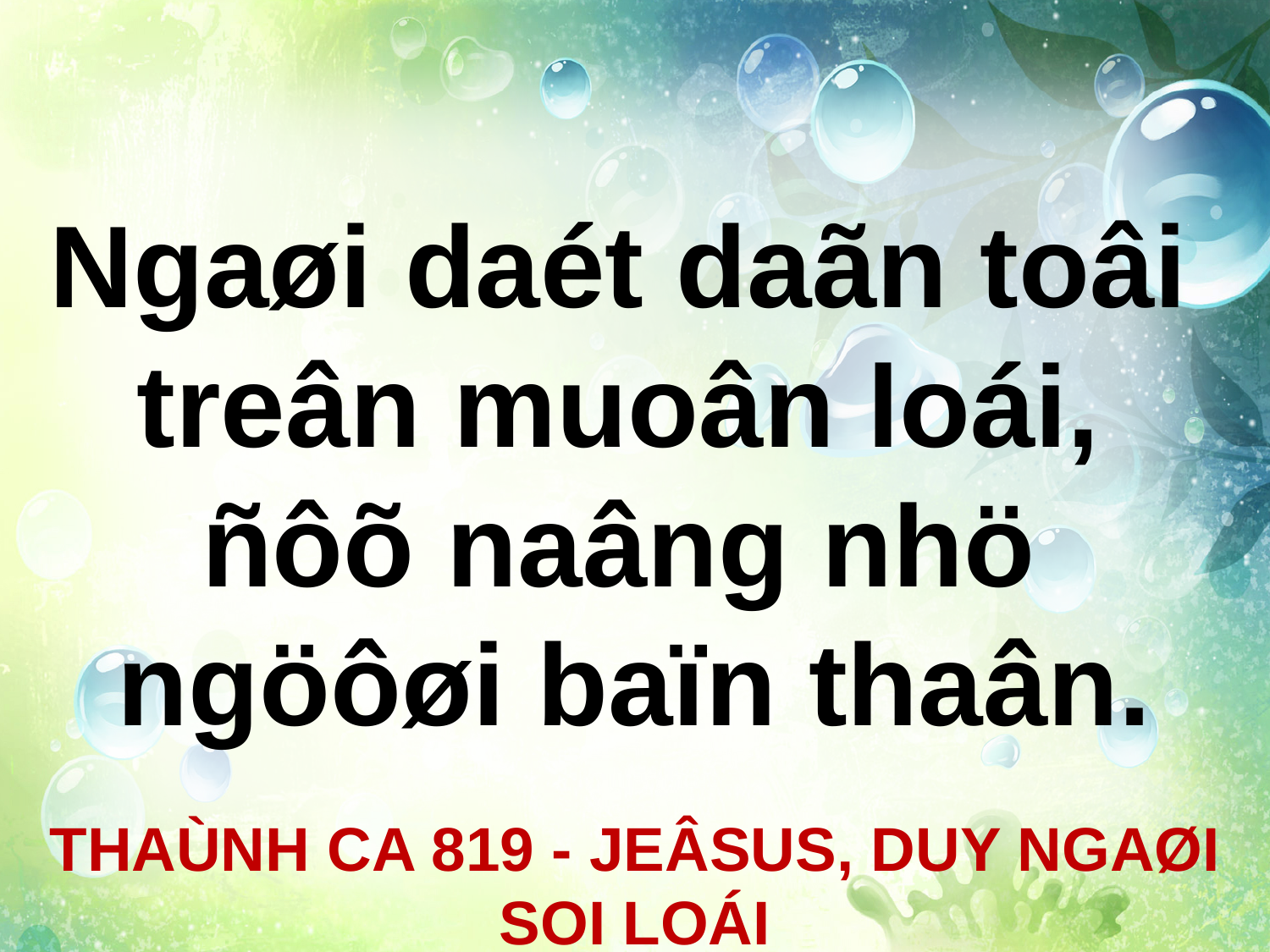

Ngaøi daét daãn toâi
treân muoân loái,
ñôõ naâng nhö
ngöôøi baïn thaân.
THAÙNH CA 819 - JEÂSUS, DUY NGAØI SOI LOÁI